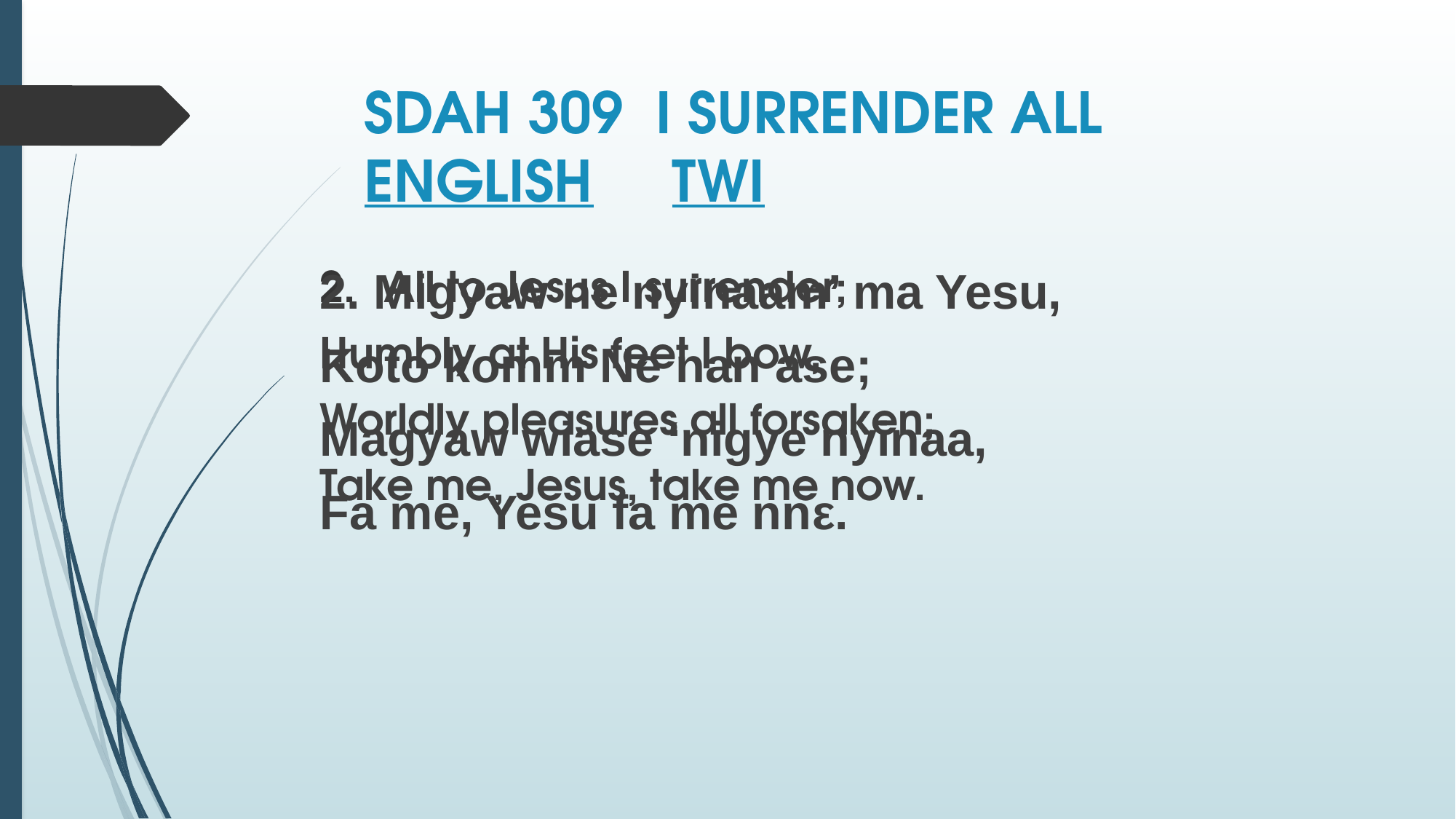

# SDAH 309  I SURRENDER ALL ENGLISH							TWI
2. Migyaw ne nyinaam’ ma Yesu,
Koto komm Ne nan ase;
Magyaw wiase ‘nigye nyinaa,
Fa me, Yesu fa me nnε.
All to Jesus I surrender;
Humbly at His feet I bow,
Worldly pleasures all forsaken;
Take me, Jesus, take me now.